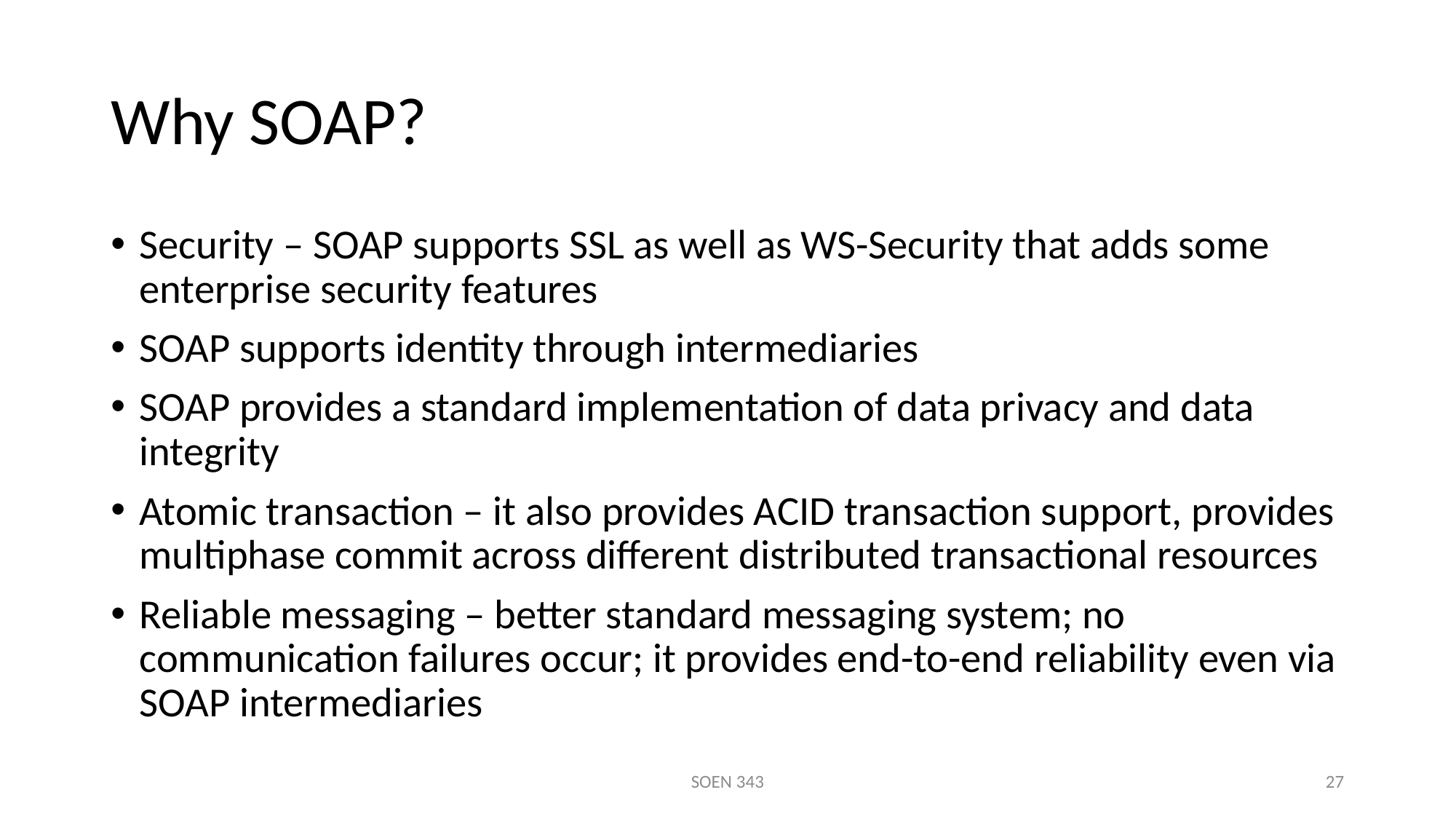

# Why SOAP?
Security – SOAP supports SSL as well as WS-Security that adds some enterprise security features
SOAP supports identity through intermediaries
SOAP provides a standard implementation of data privacy and data integrity
Atomic transaction – it also provides ACID transaction support, provides multiphase commit across different distributed transactional resources
Reliable messaging – better standard messaging system; no communication failures occur; it provides end-to-end reliability even via SOAP intermediaries
SOEN 343
27